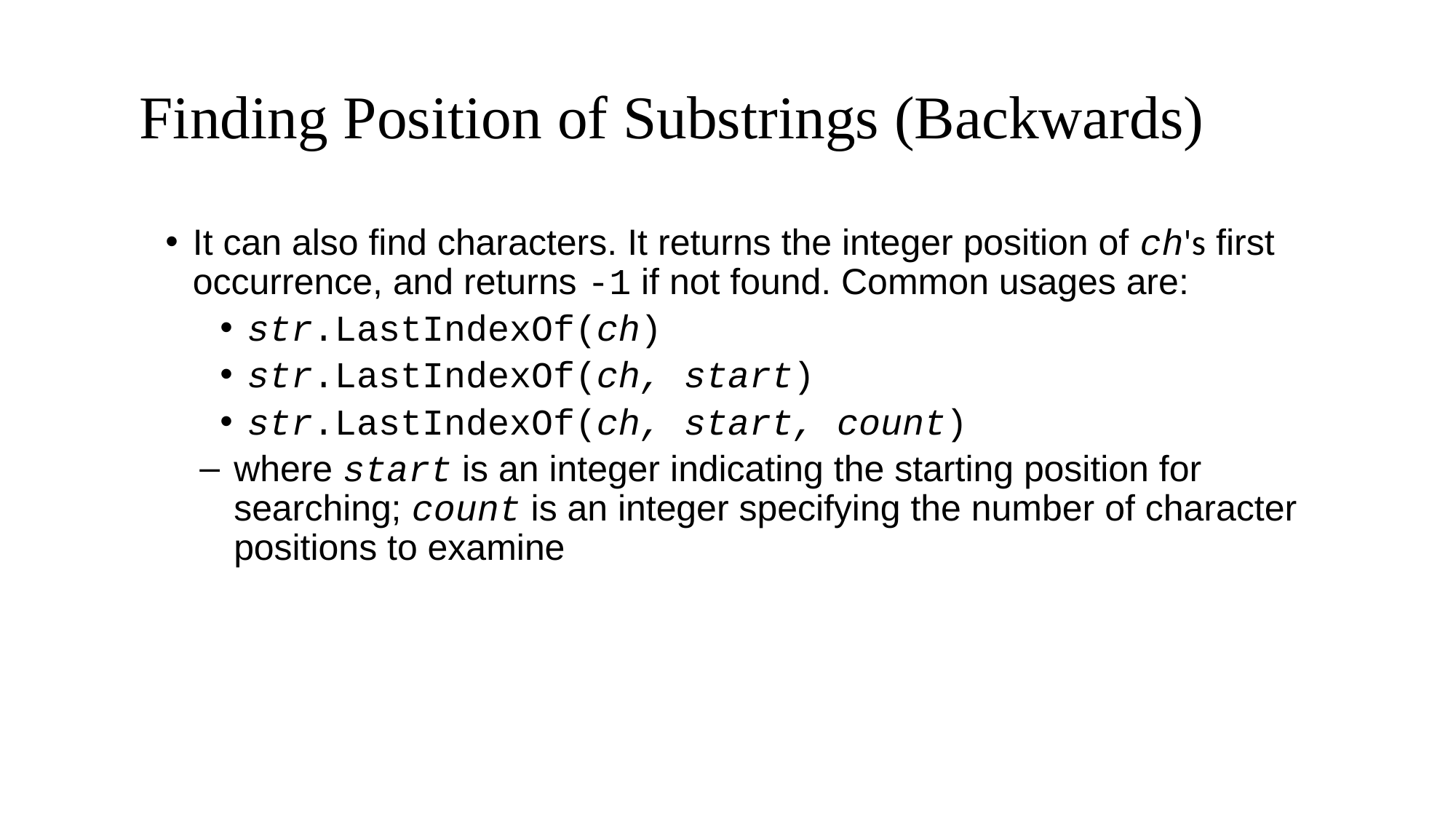

# Finding Position of Substrings (Backwards)
It can also find characters. It returns the integer position of ch's first occurrence, and returns -1 if not found. Common usages are:
str.LastIndexOf(ch)
str.LastIndexOf(ch, start)
str.LastIndexOf(ch, start, count)
where start is an integer indicating the starting position for searching; count is an integer specifying the number of character positions to examine